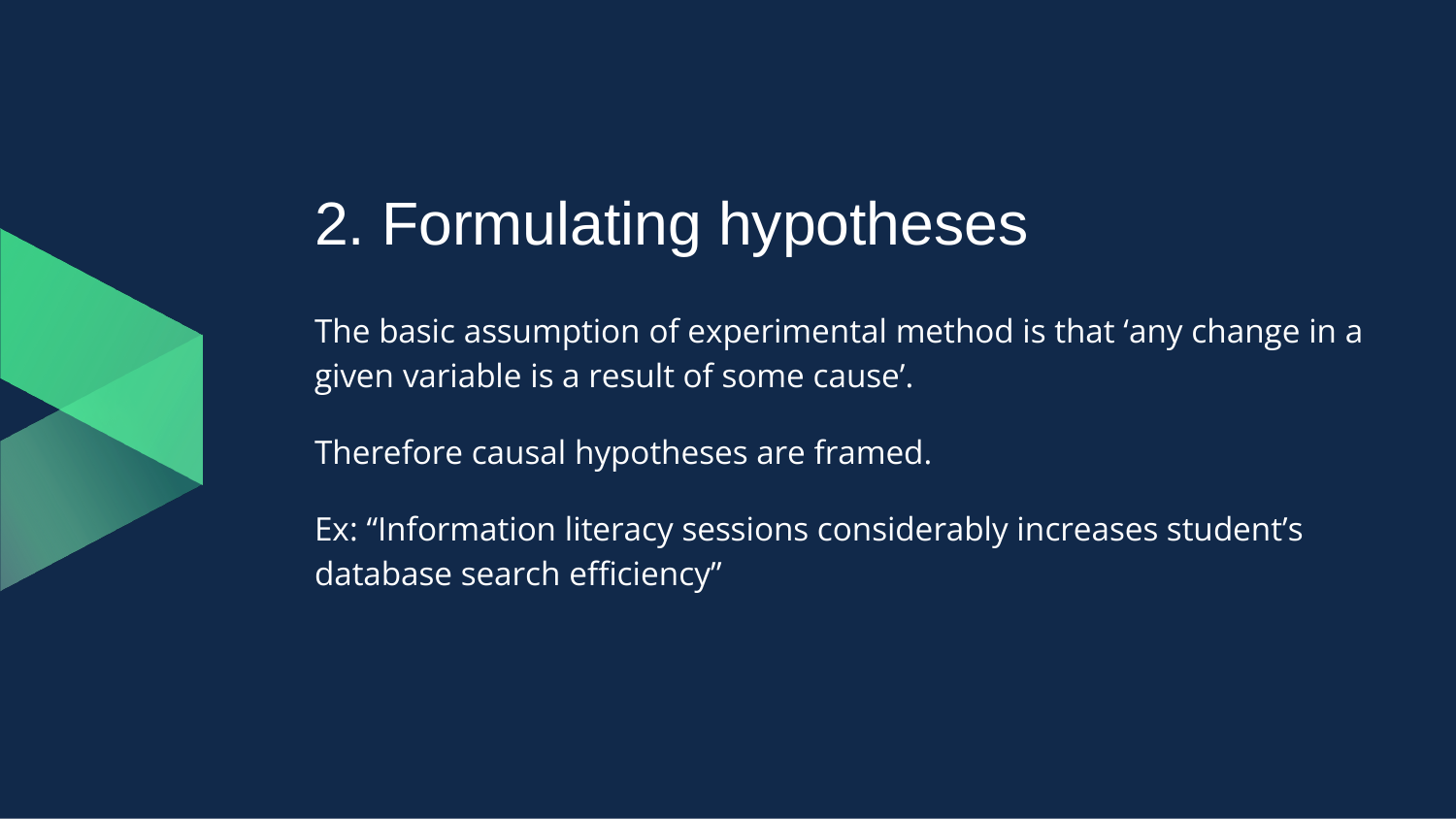

# 2. Formulating hypotheses
The basic assumption of experimental method is that ‘any change in a given variable is a result of some cause’.
Therefore causal hypotheses are framed.
Ex: “Information literacy sessions considerably increases student’s database search efficiency”